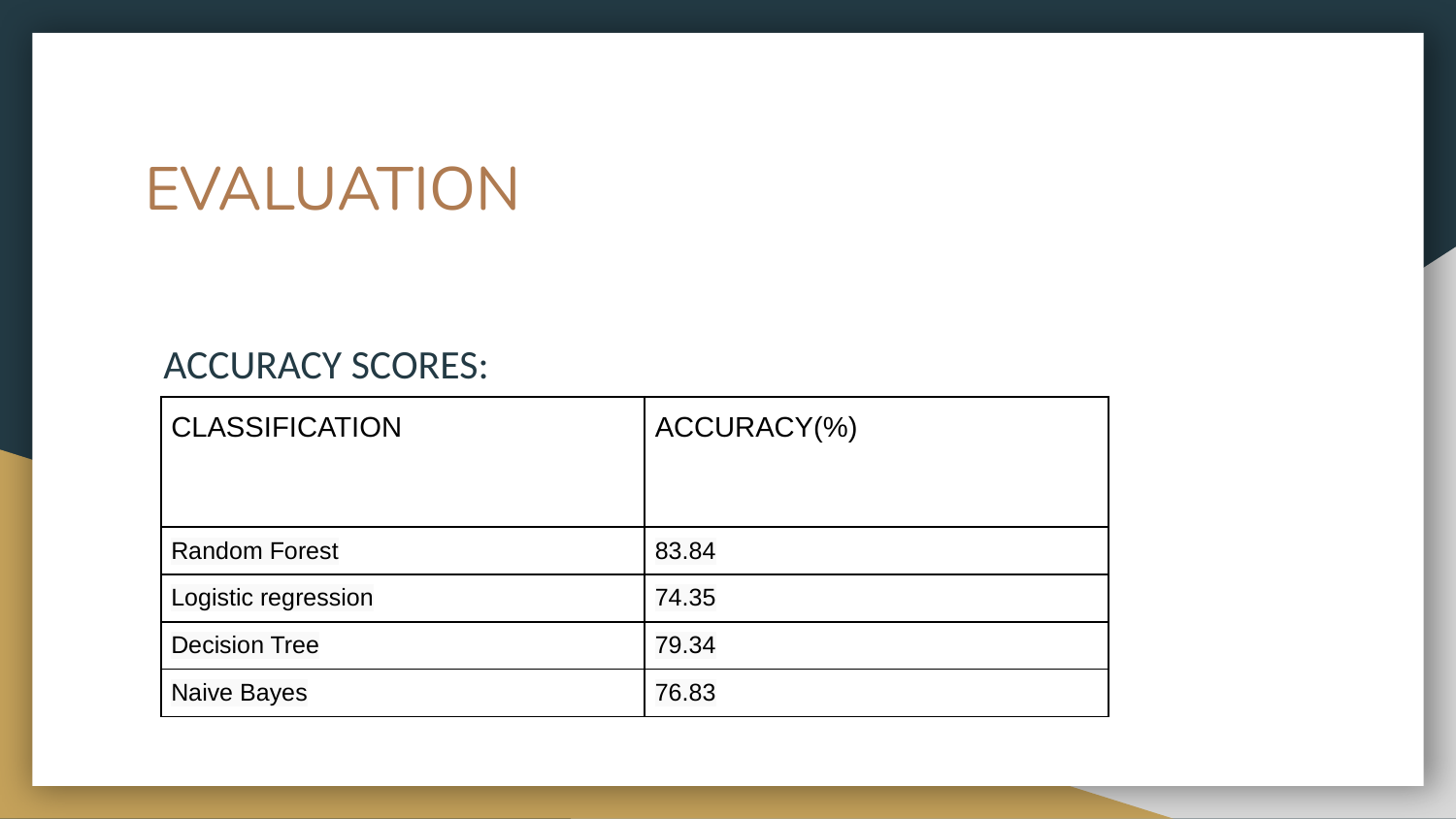

# EVALUATION
  ACCURACY SCORES:
| CLASSIFICATION | ACCURACY(%) |
| --- | --- |
| Random Forest | 83.84 |
| Logistic regression | 74.35 |
| Decision Tree | 79.34 |
| Naive Bayes | 76.83 |